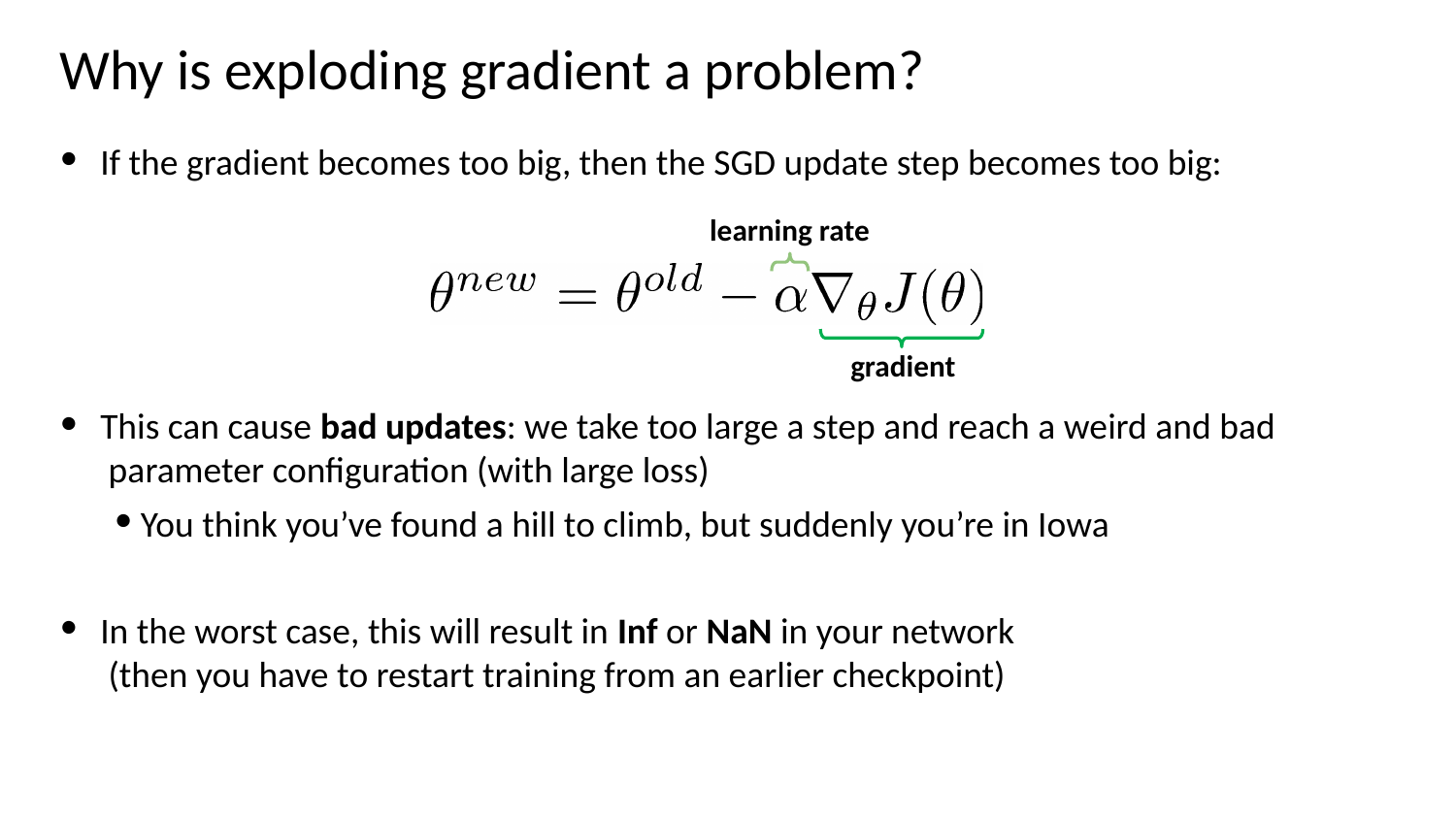

# Why is exploding gradient a problem?
If the gradient becomes too big, then the SGD update step becomes too big:
learning rate

gradient
This can cause bad updates: we take too large a step and reach a weird and bad  parameter configuration (with large loss)
You think you’ve found a hill to climb, but suddenly you’re in Iowa

In the worst case, this will result in Inf or NaN in your network  (then you have to restart training from an earlier checkpoint)